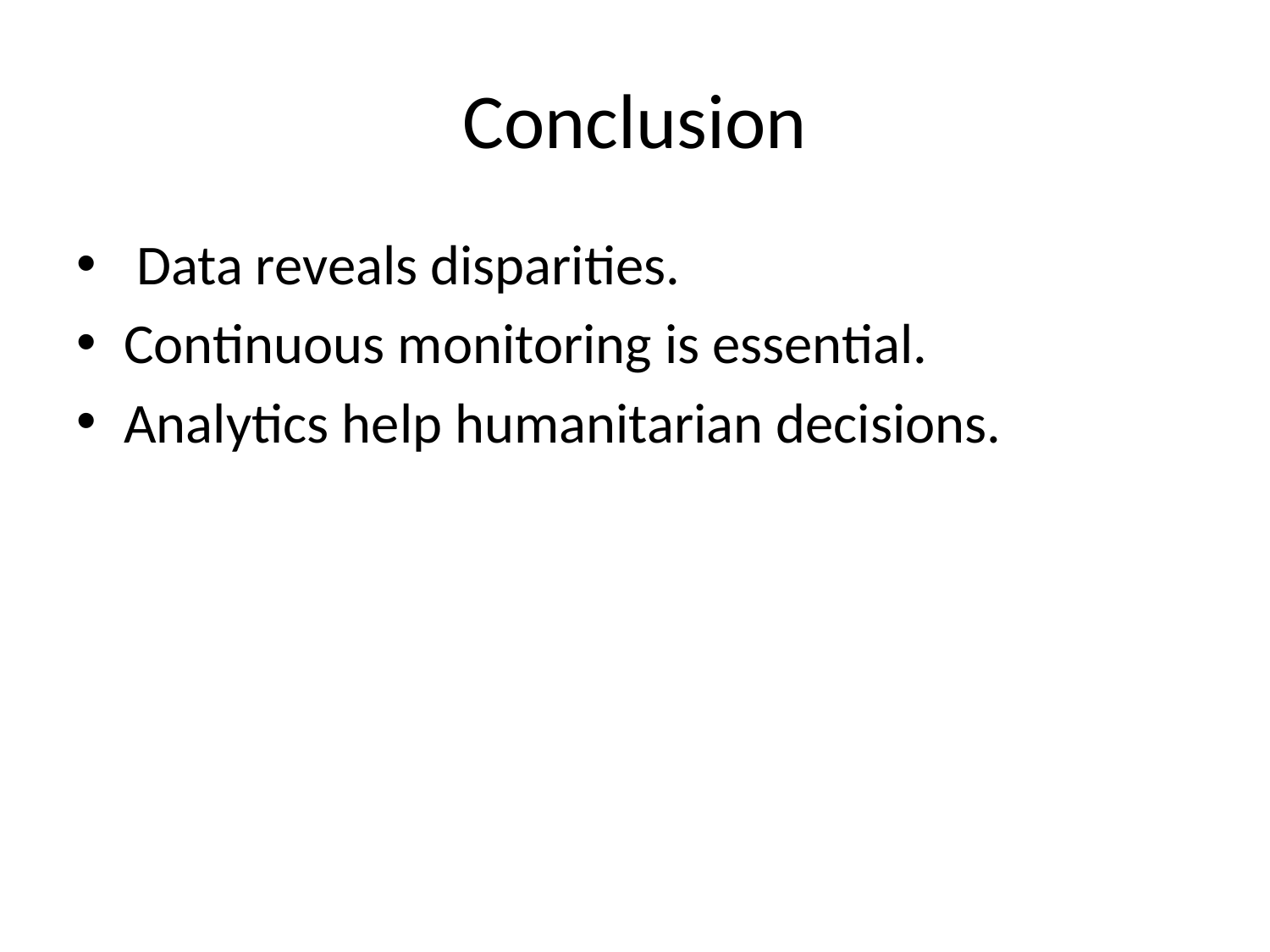

# Conclusion
 Data reveals disparities.
Continuous monitoring is essential.
Analytics help humanitarian decisions.